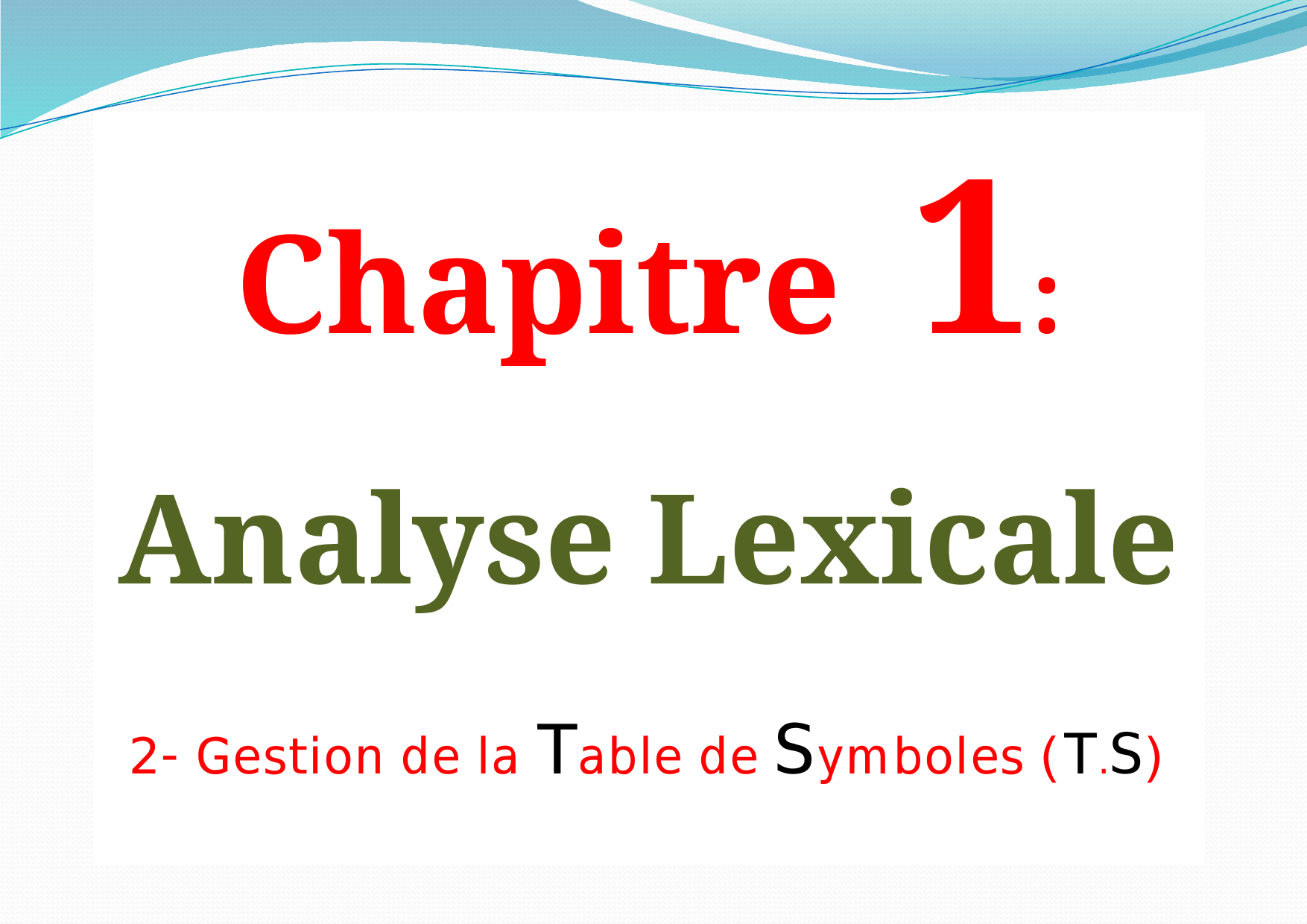

Chapitre  1:
Analyse Lexicale

2- Gestion de la Table de Symboles (T.S)